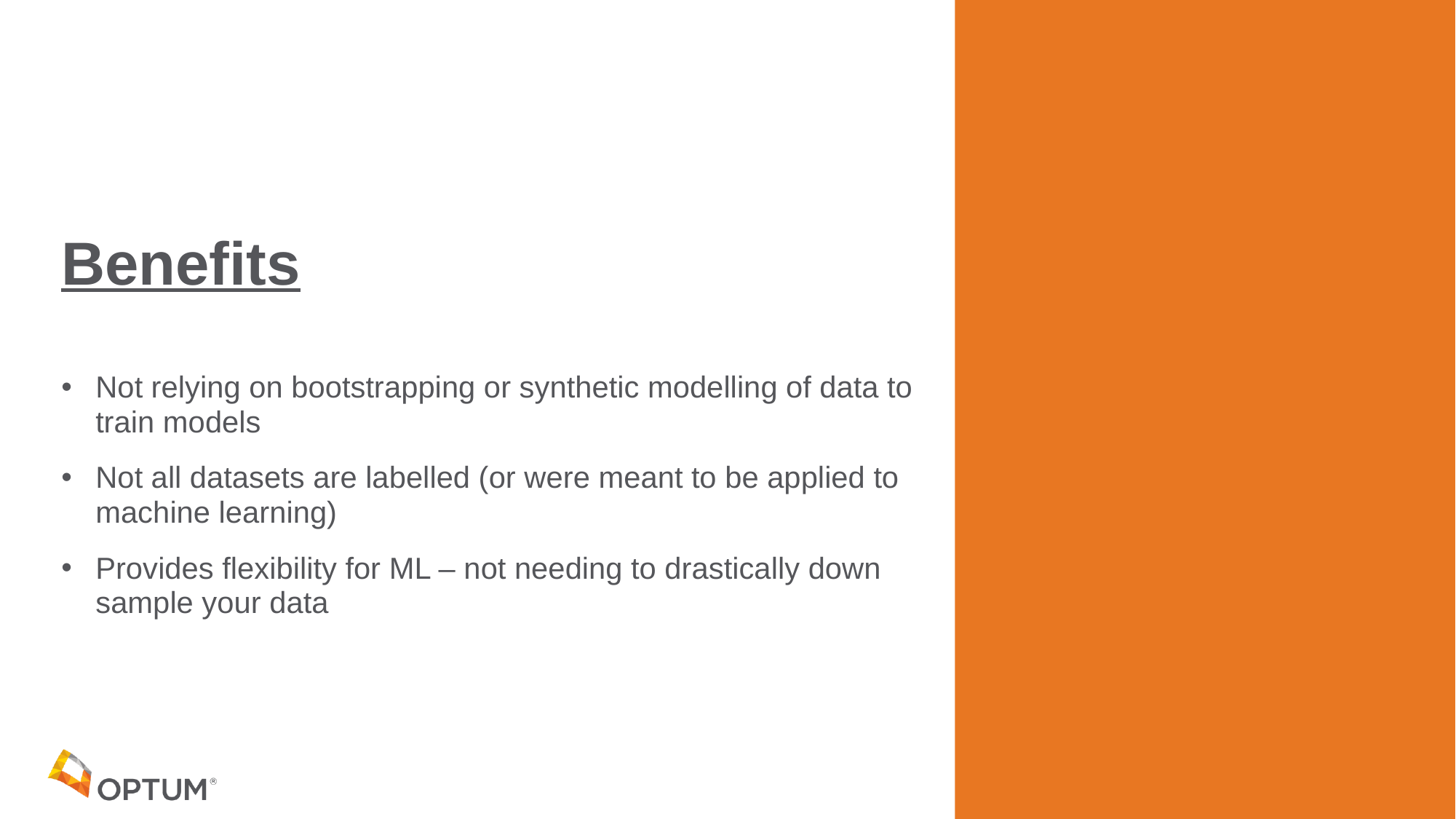

# Benefits

Not relying on bootstrapping or synthetic modelling of data to train models
Not all datasets are labelled (or were meant to be applied to machine learning)
Provides flexibility for ML – not needing to drastically down sample your data